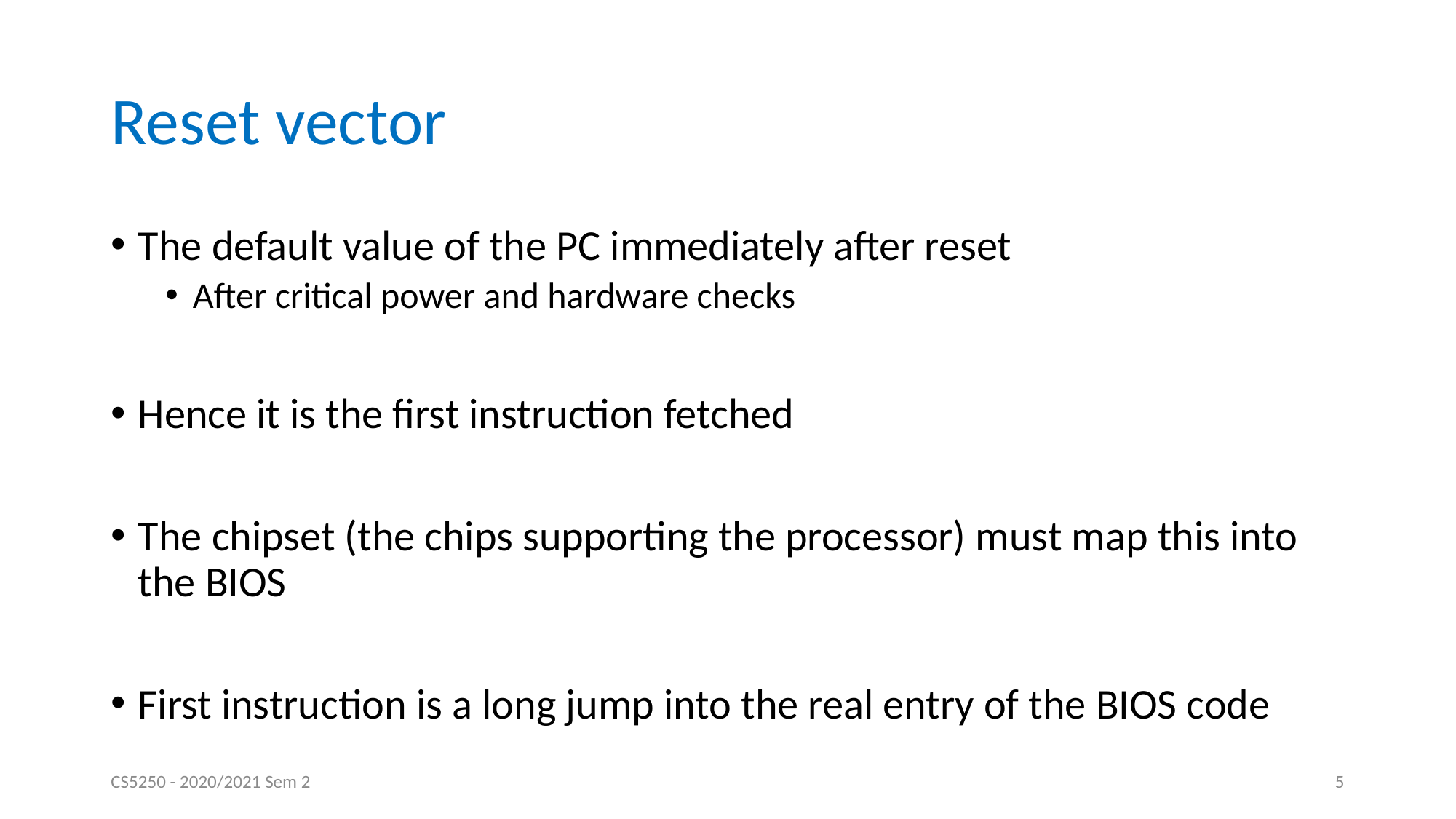

# Reset vector
The default value of the PC immediately after reset
After critical power and hardware checks

Hence it is the first instruction fetched

The chipset (the chips supporting the processor) must map this into the BIOS

First instruction is a long jump into the real entry of the BIOS code
CS5250 - 2020/2021 Sem 2
5